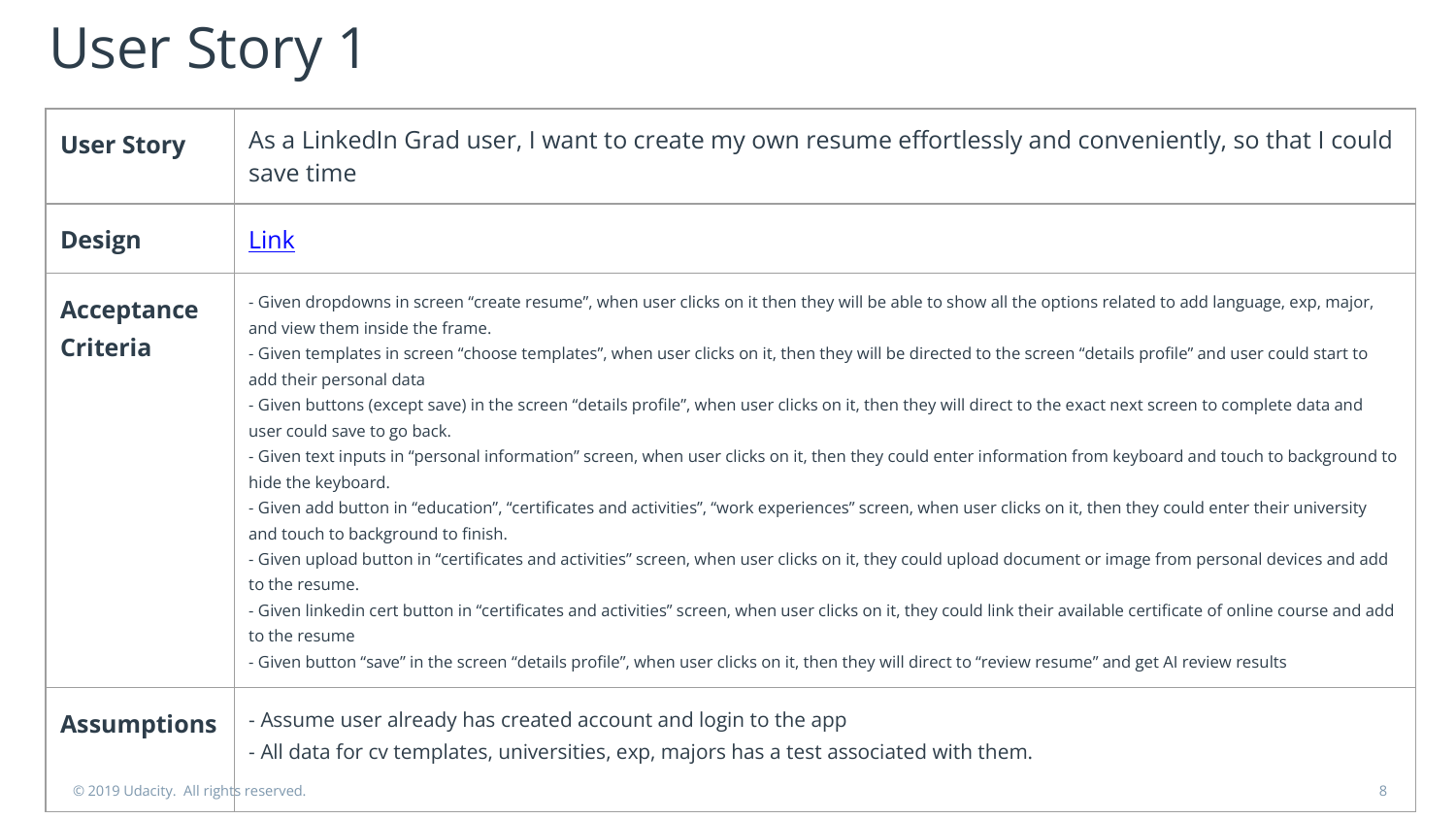

# User Story 1
| User Story | As a LinkedIn Grad user, I want to create my own resume effortlessly and conveniently, so that I could save time |
| --- | --- |
| Design | Link |
| Acceptance Criteria | - Given dropdowns in screen “create resume”, when user clicks on it then they will be able to show all the options related to add language, exp, major, and view them inside the frame. - Given templates in screen “choose templates”, when user clicks on it, then they will be directed to the screen “details profile” and user could start to add their personal data - Given buttons (except save) in the screen “details profile”, when user clicks on it, then they will direct to the exact next screen to complete data and user could save to go back. - Given text inputs in “personal information” screen, when user clicks on it, then they could enter information from keyboard and touch to background to hide the keyboard. - Given add button in “education”, “certificates and activities”, “work experiences” screen, when user clicks on it, then they could enter their university and touch to background to finish. - Given upload button in “certificates and activities” screen, when user clicks on it, they could upload document or image from personal devices and add to the resume. - Given linkedin cert button in “certificates and activities” screen, when user clicks on it, they could link their available certificate of online course and add to the resume - Given button “save” in the screen “details profile”, when user clicks on it, then they will direct to “review resume” and get AI review results |
| Assumptions | - Assume user already has created account and login to the app - All data for cv templates, universities, exp, majors has a test associated with them. |
© 2019 Udacity.  All rights reserved.
8